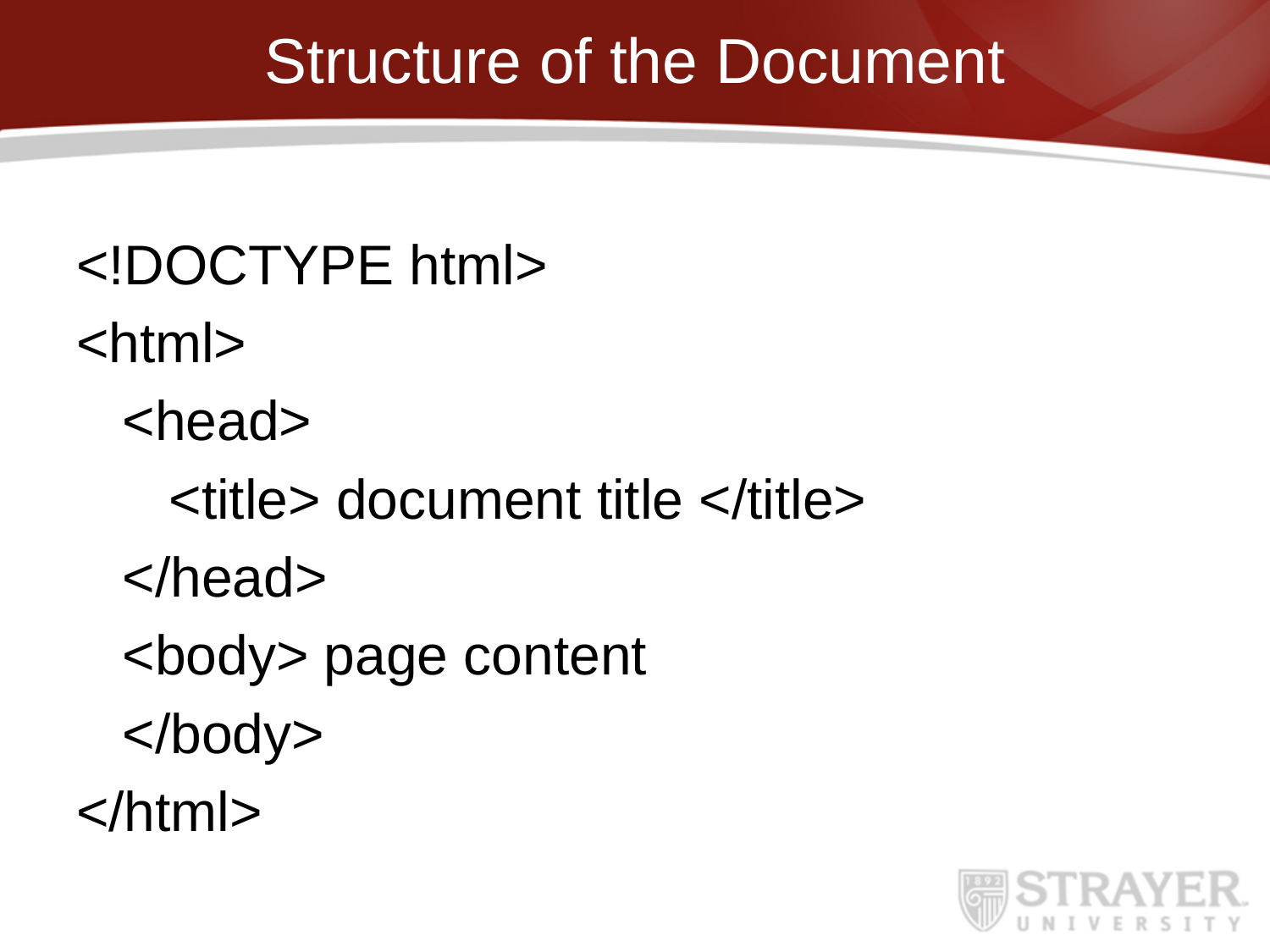

# Structure of the Document
<!DOCTYPE html>
<html>
   <head>
      <title> document title </title>
   </head>
   <body> page content
   </body>
</html>